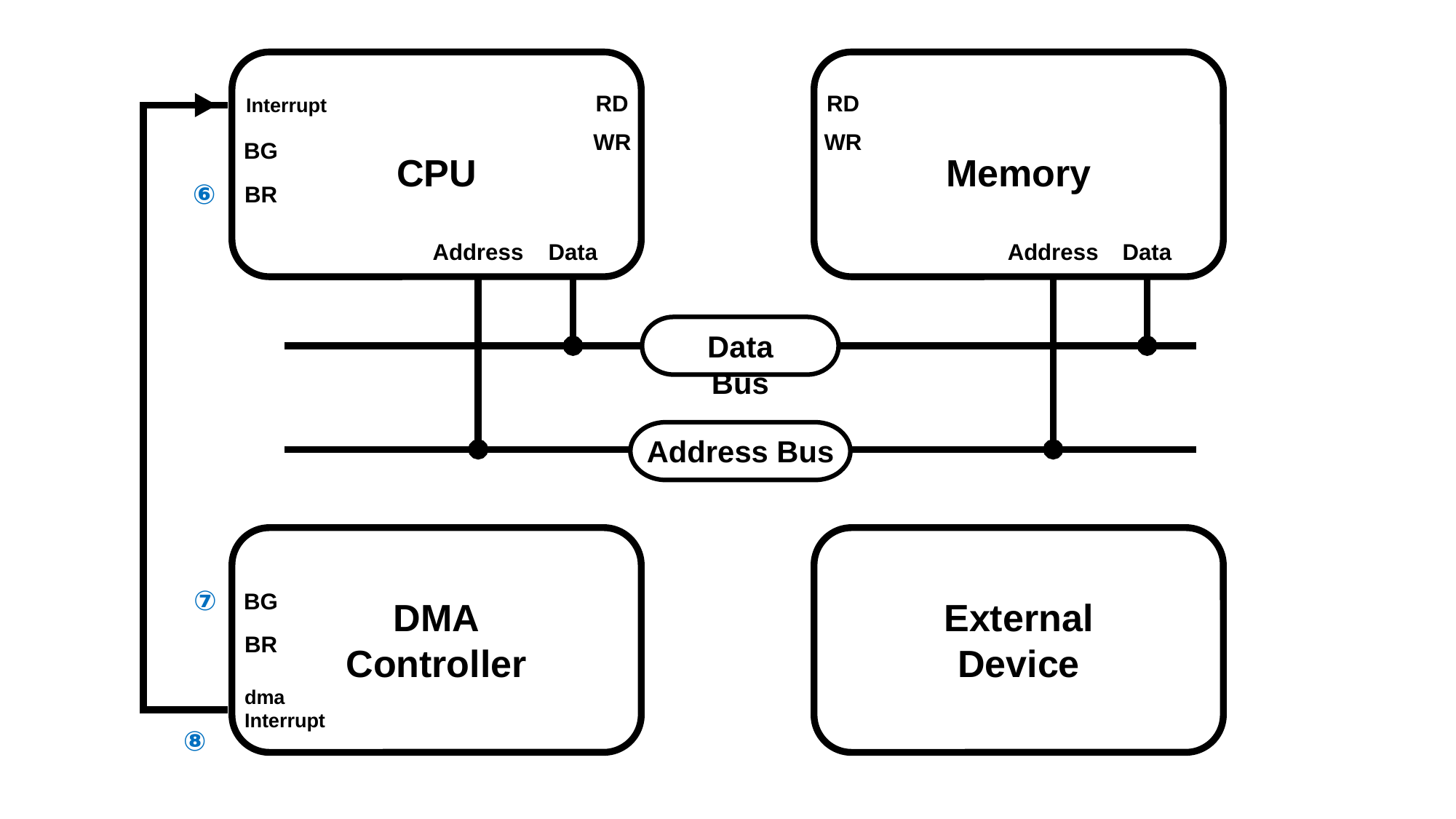

RD
RD
Interrupt

WR
WR
BG
CPU
Memory
⑥
BR
Address
Data
Address
Data

Data Bus

Address Bus

⑦
BG
DMA
Controller
External
Device
BR
dma
Interrupt
⑧